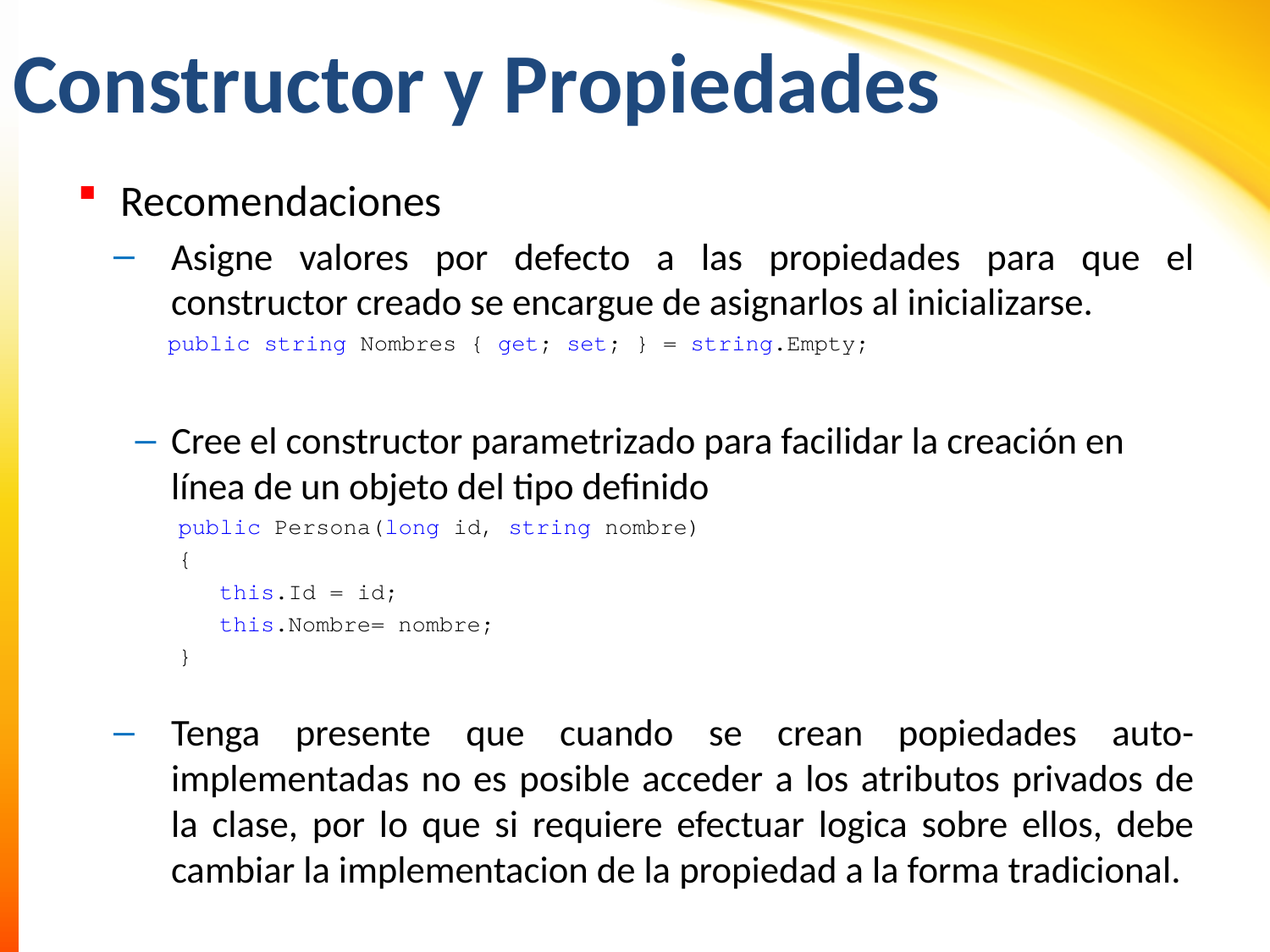

# Constructor y Propiedades
Recomendaciones
Asigne valores por defecto a las propiedades para que el constructor creado se encargue de asignarlos al inicializarse.
public string Nombres { get; set; } = string.Empty;

Cree el constructor parametrizado para facilidar la creación en línea de un objeto del tipo definido
public Persona(long id, string nombre)
{
   this.Id = id;
   this.Nombre= nombre;
}

Tenga presente que cuando se crean popiedades auto-implementadas no es posible acceder a los atributos privados de la clase, por lo que si requiere efectuar logica sobre ellos, debe cambiar la implementacion de la propiedad a la forma tradicional.